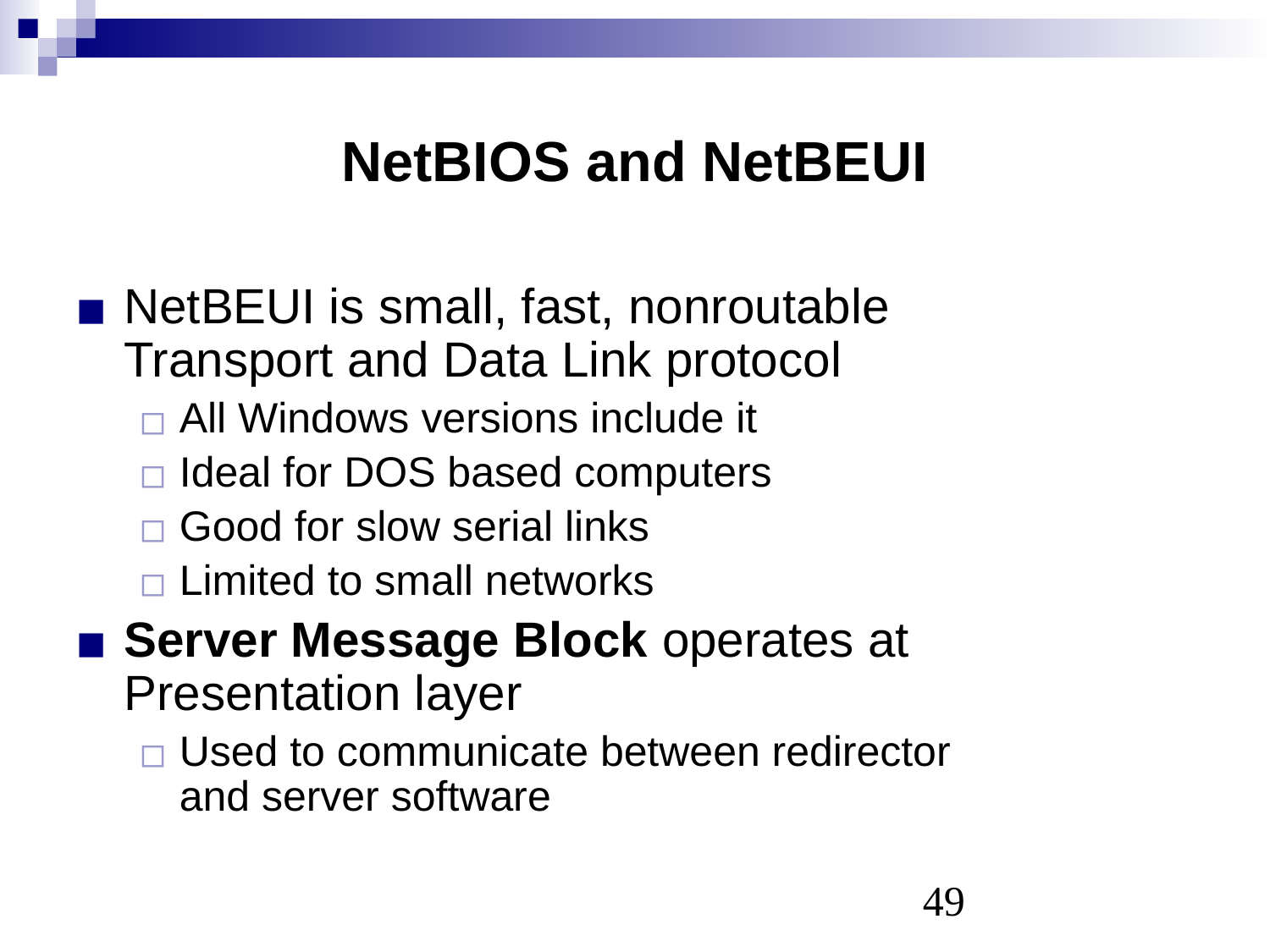

# NetBIOS and NetBEUI
NetBEUI is small, fast, nonroutable
Transport and Data Link protocol
All Windows versions include it
Ideal for DOS based computers
Good for slow serial links
Limited to small networks
Server Message Block operates at Presentation layer
Used to communicate between redirector
and server software
49